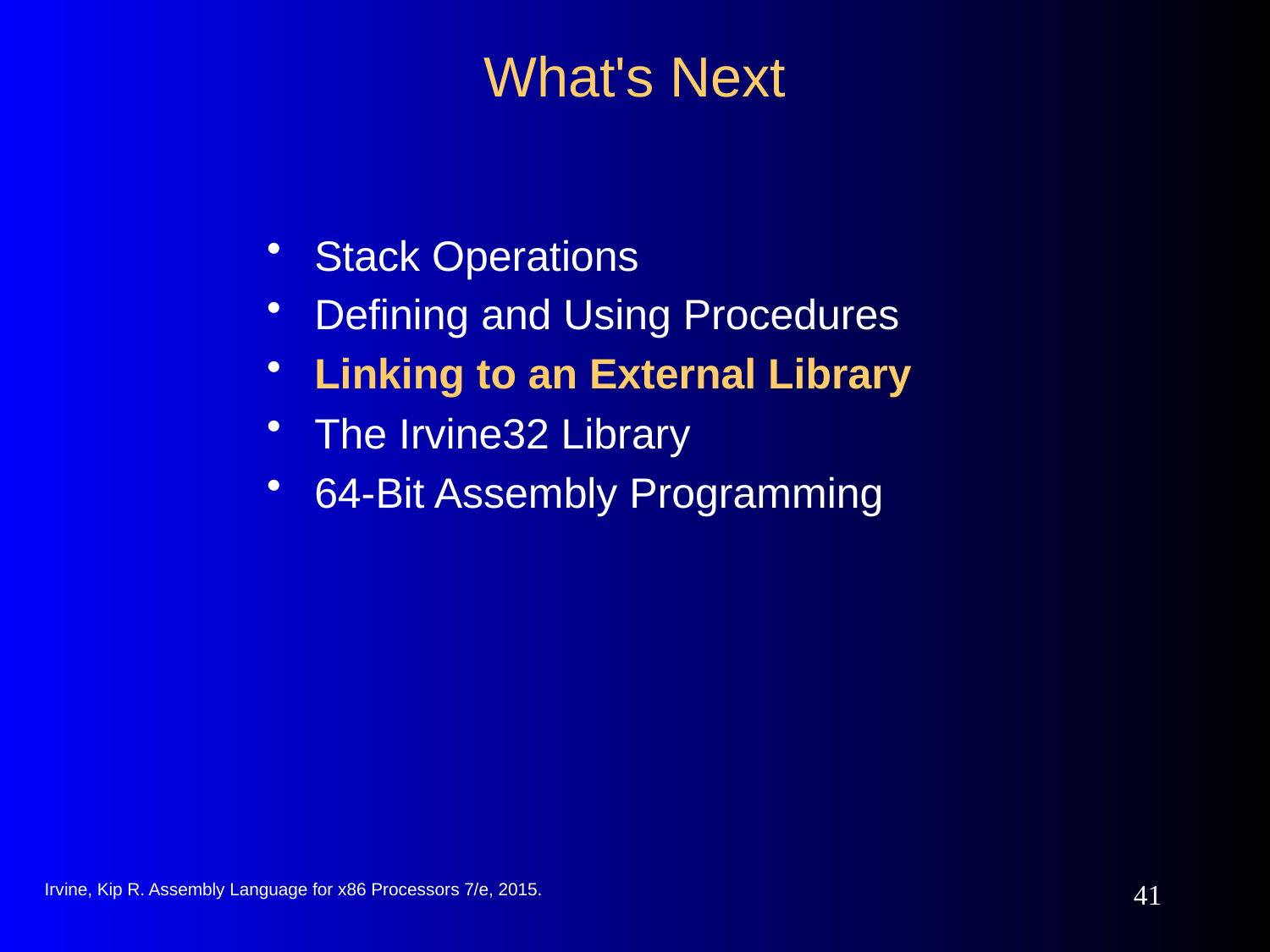

# What's Next
Stack Operations
Defining and Using Procedures
Linking to an External Library
The Irvine32 Library
64-Bit Assembly Programming
Irvine, Kip R. Assembly Language for x86 Processors 7/e, 2015.
41